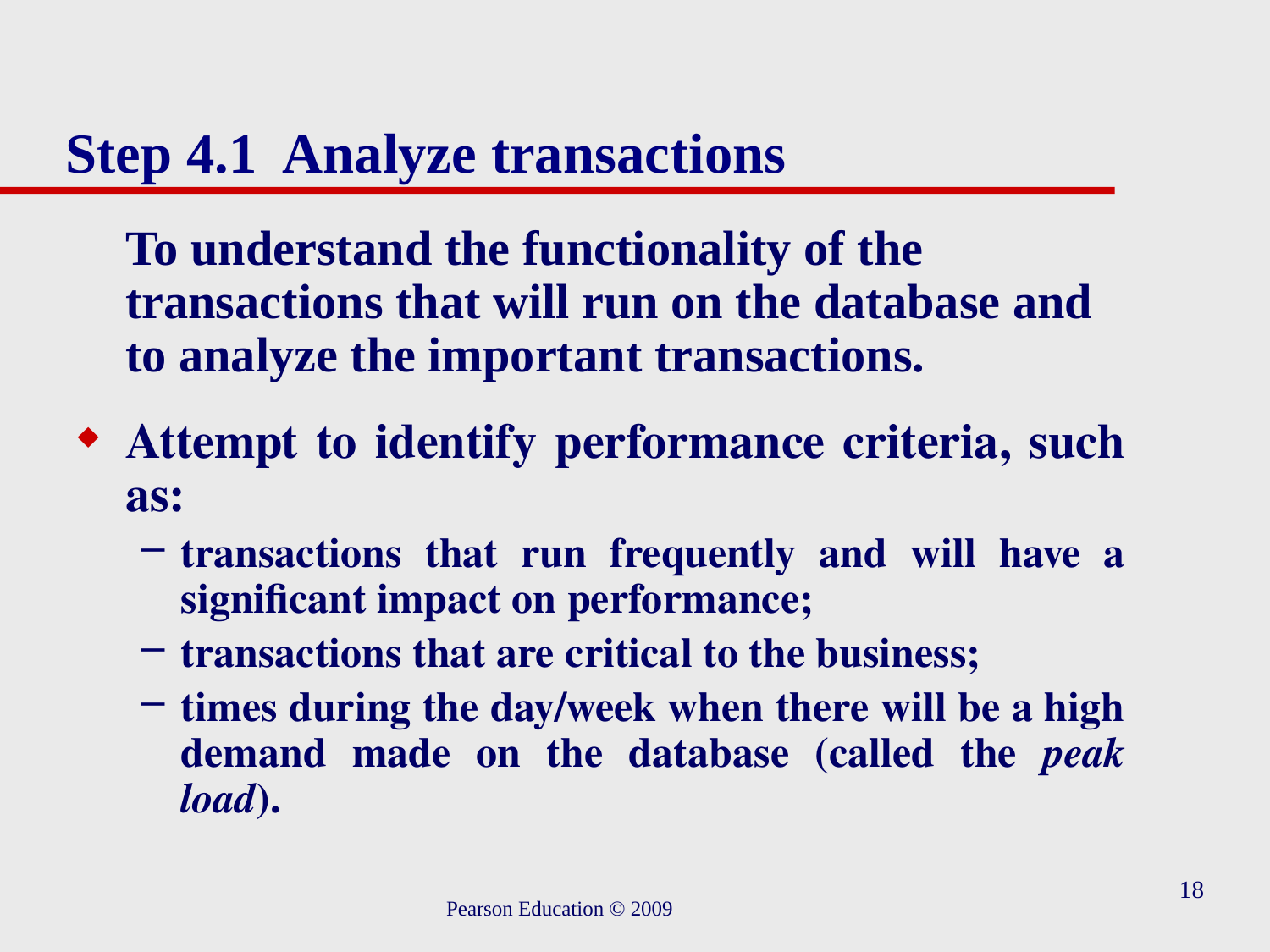

# Step 4.1  Analyze transactions
	To understand the functionality of the transactions that will run on the database and to analyze the important transactions.

Attempt to identify performance criteria, such as:
transactions that run frequently and will have a significant impact on performance;
transactions that are critical to the business;
times during the day/week when there will be a high demand made on the database (called the peak load).
18
Pearson Education © 2009